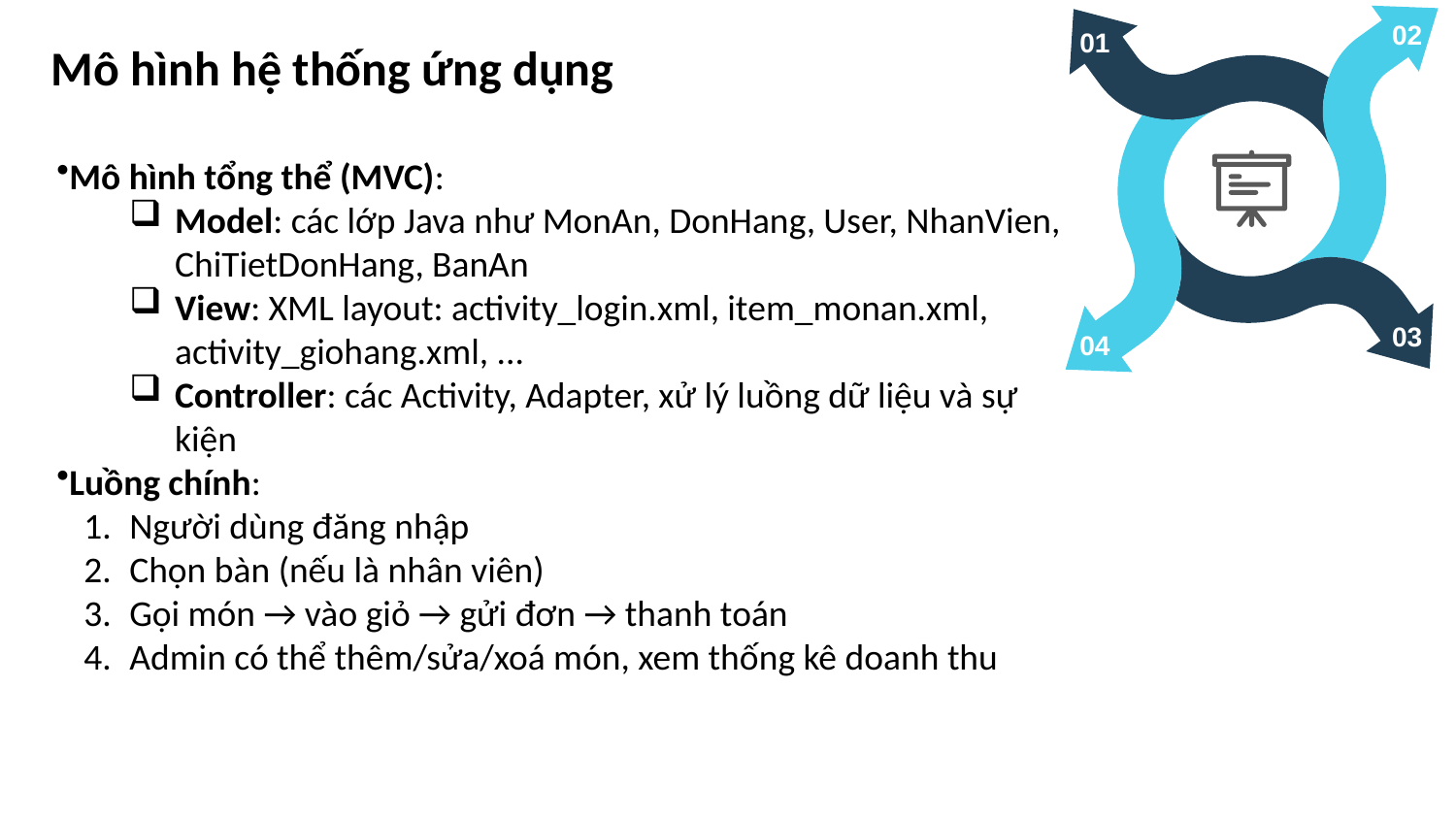

02
01

03
04
Mô hình hệ thống ứng dụng
Mô hình tổng thể (MVC):
Model: các lớp Java như MonAn, DonHang, User, NhanVien, ChiTietDonHang, BanAn
View: XML layout: activity_login.xml, item_monan.xml, activity_giohang.xml, ...
Controller: các Activity, Adapter, xử lý luồng dữ liệu và sự kiện
Luồng chính:
Người dùng đăng nhập
Chọn bàn (nếu là nhân viên)
Gọi món → vào giỏ → gửi đơn → thanh toán
Admin có thể thêm/sửa/xoá món, xem thống kê doanh thu